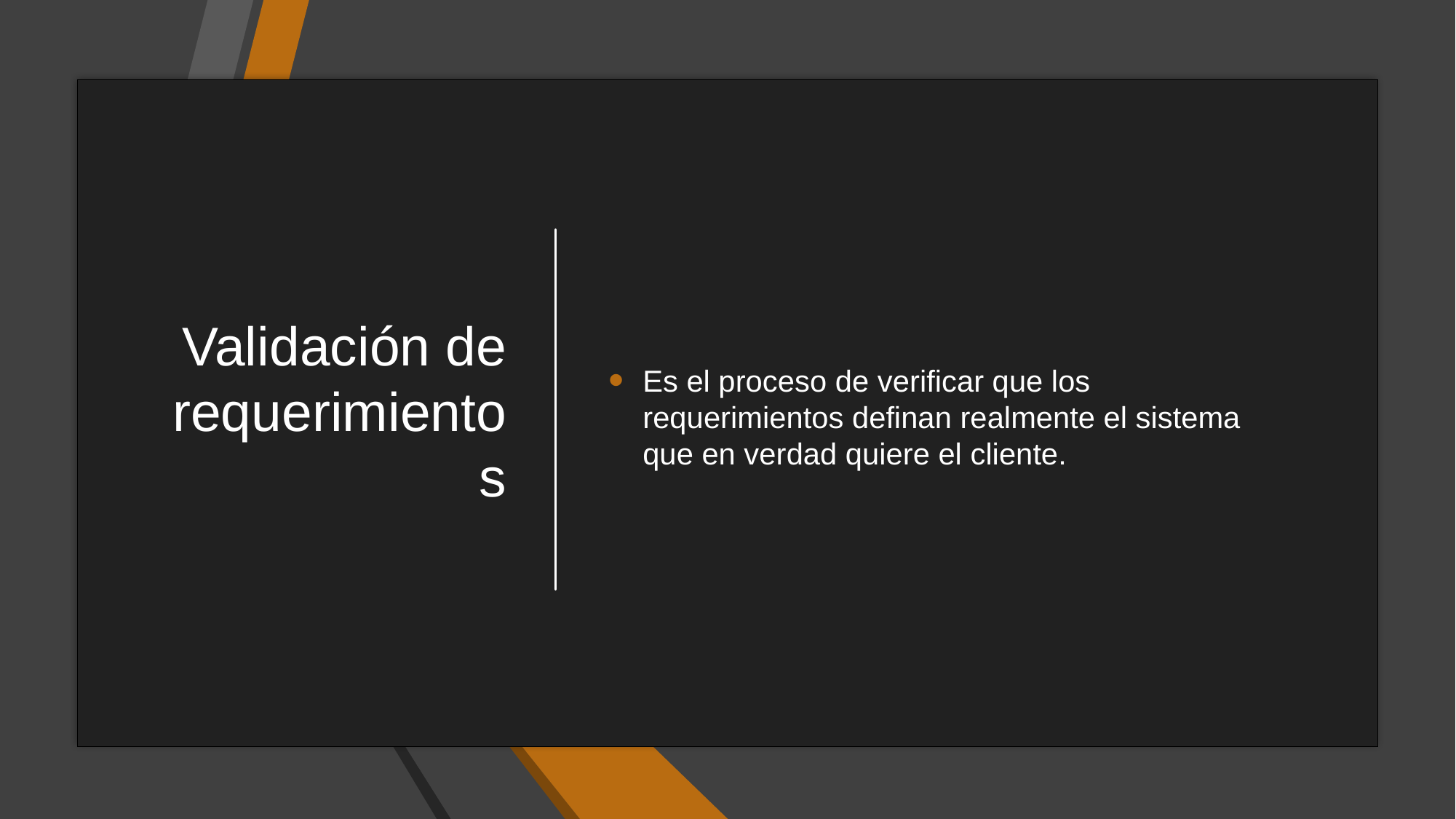

# Validación de requerimientos
Es el proceso de verificar que los requerimientos definan realmente el sistema que en verdad quiere el cliente.